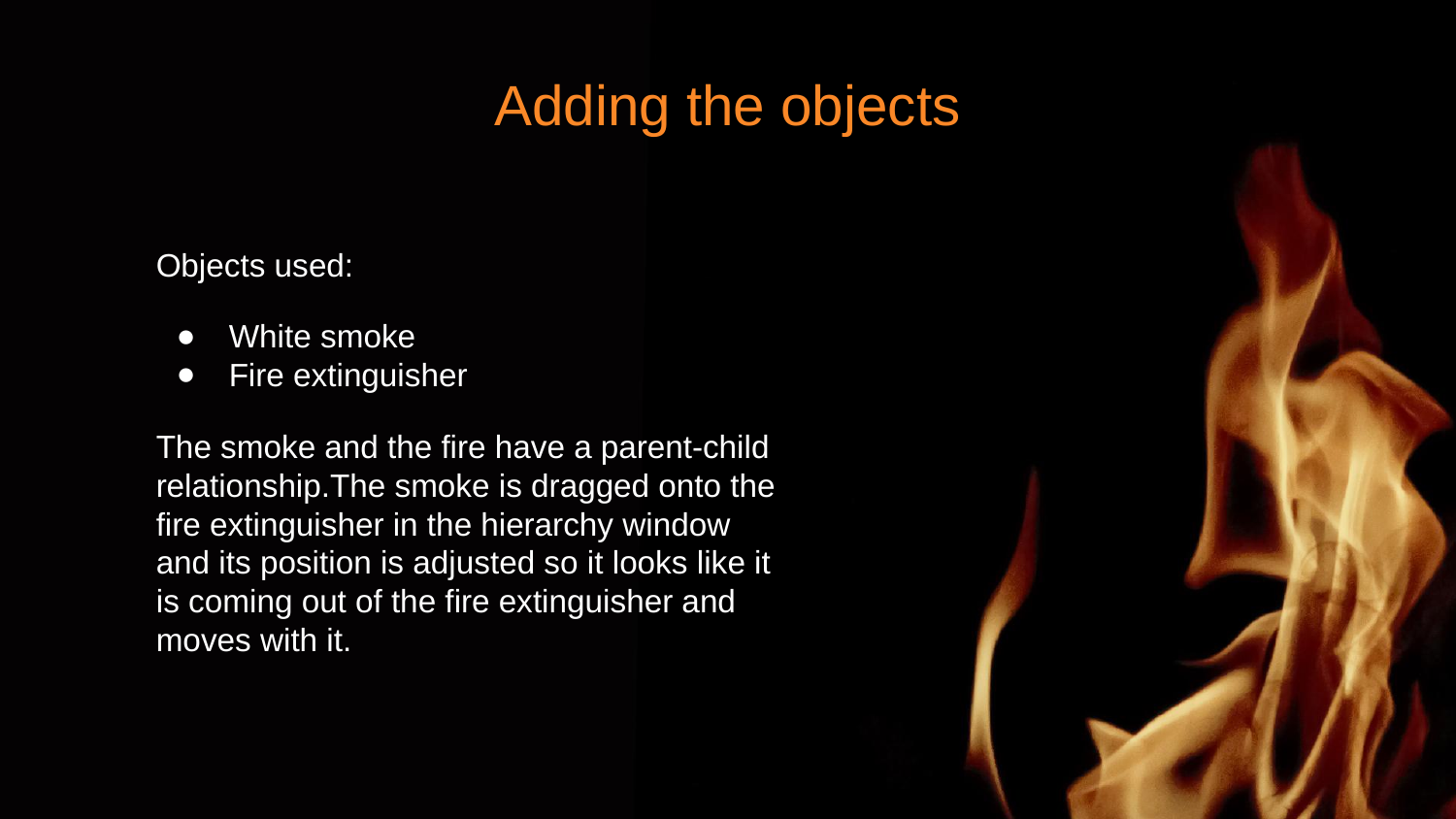

# Adding the objects
Objects used:
White smoke
Fire extinguisher
The smoke and the fire have a parent-child relationship.The smoke is dragged onto the fire extinguisher in the hierarchy window and its position is adjusted so it looks like it is coming out of the fire extinguisher and moves with it.